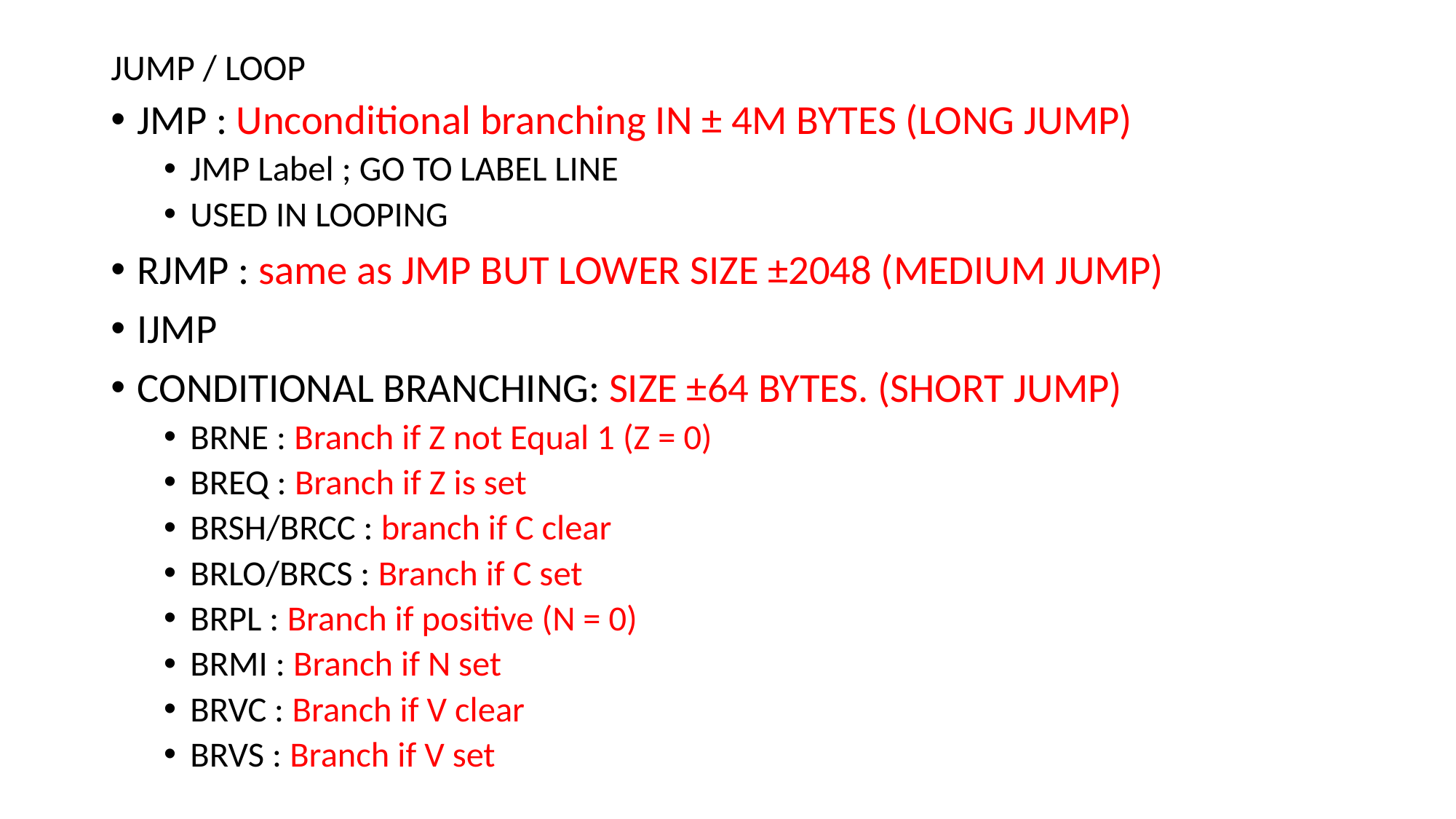

# JUMP / LOOP
JMP : Unconditional branching IN ± 4M BYTES (LONG JUMP)
JMP Label ; GO TO LABEL LINE
USED IN LOOPING
RJMP : same as JMP BUT LOWER SIZE ±2048 (MEDIUM JUMP)
IJMP
CONDITIONAL BRANCHING: SIZE ±64 BYTES. (SHORT JUMP)
BRNE : Branch if Z not Equal 1 (Z = 0)
BREQ : Branch if Z is set
BRSH/BRCC : branch if C clear
BRLO/BRCS : Branch if C set
BRPL : Branch if positive (N = 0)
BRMI : Branch if N set
BRVC : Branch if V clear
BRVS : Branch if V set